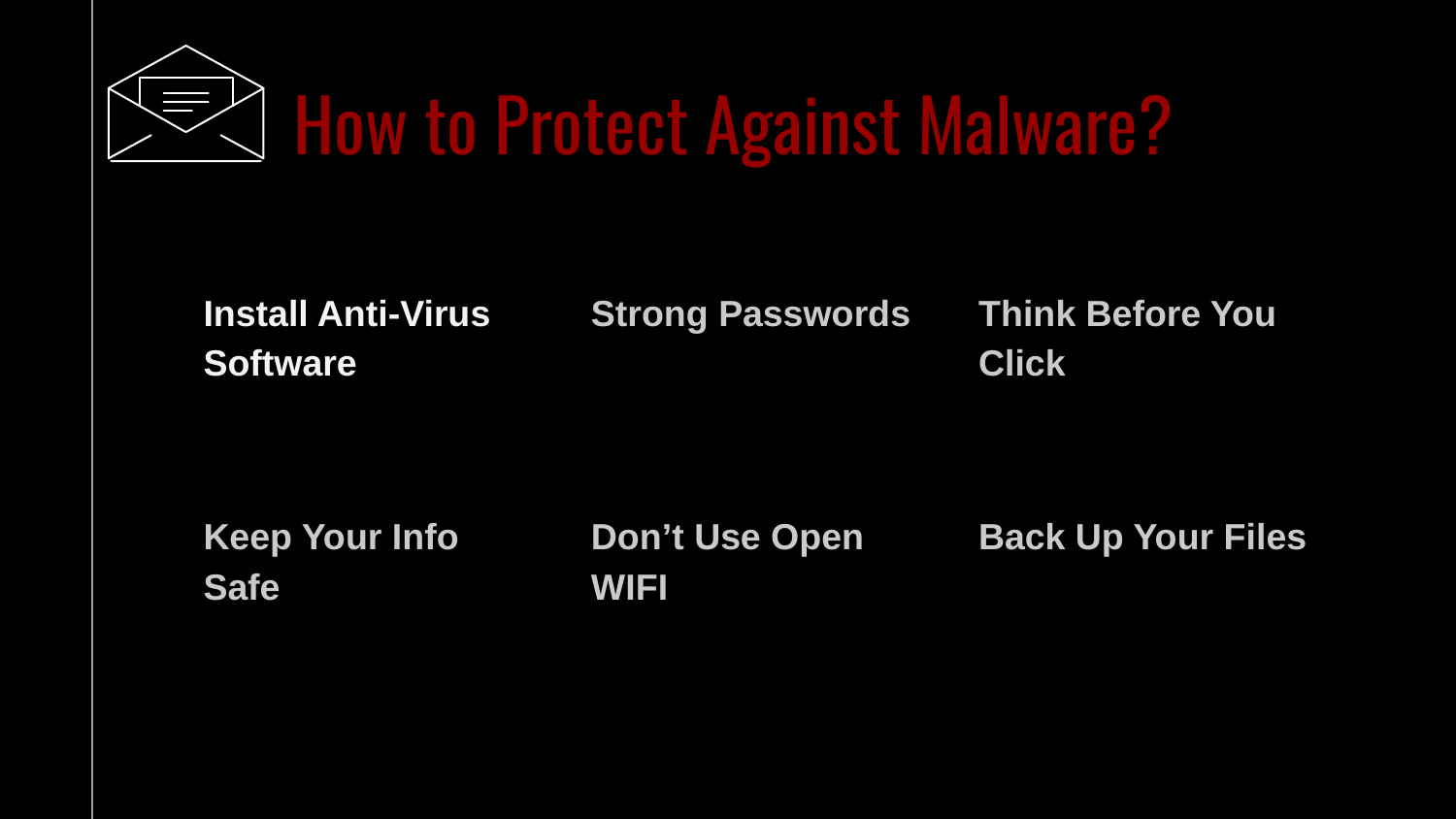

How to Protect Against Malware?
Think Before You Click

Install Anti-Virus Software

Strong Passwords

Keep Your Info Safe

Don’t Use Open WIFI

Back Up Your Files